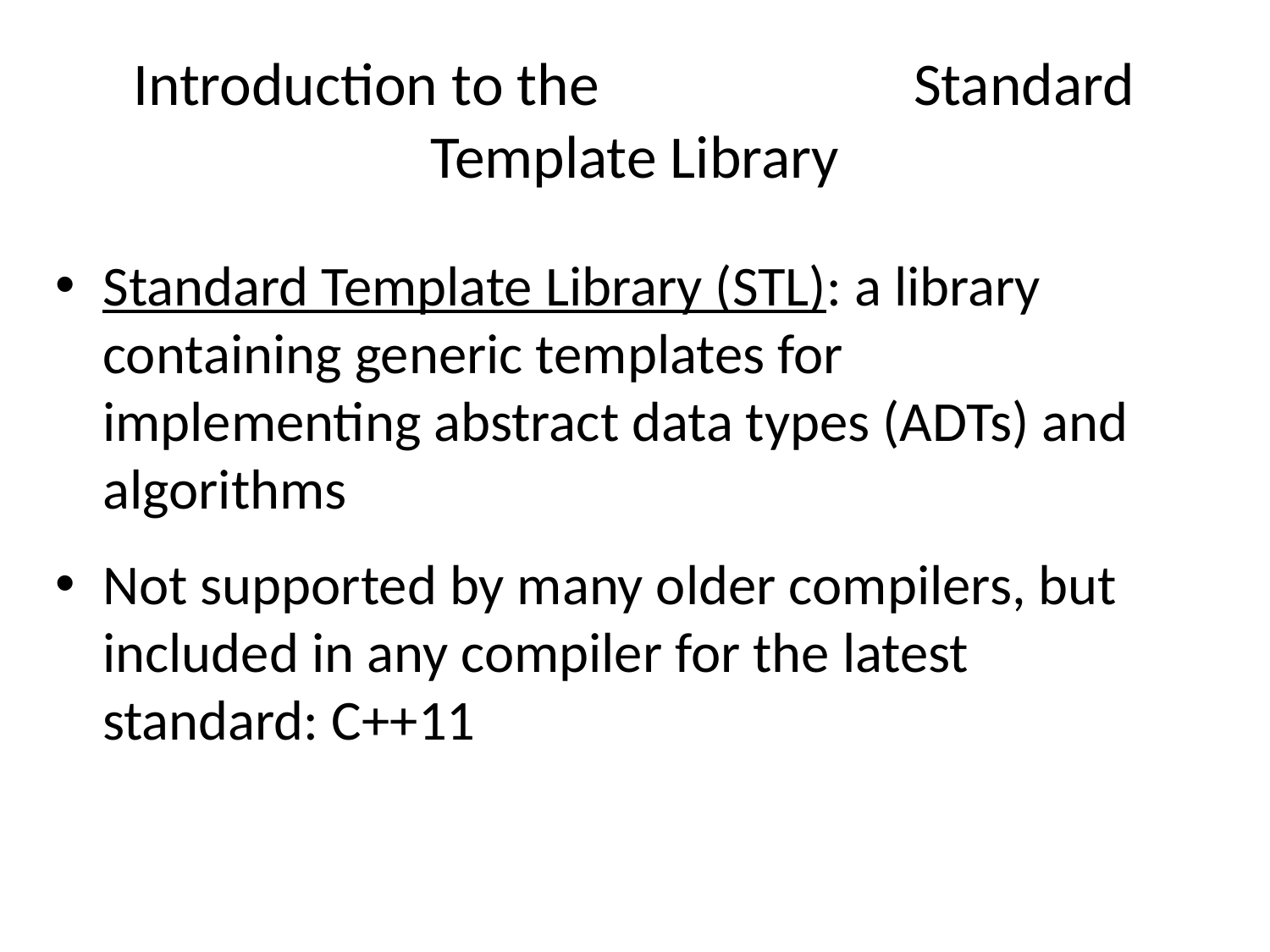

# Introduction to the                       Standard Template Library
Standard Template Library (STL): a library containing generic templates for implementing abstract data types (ADTs) and algorithms
Not supported by many older compilers, but included in any compiler for the latest standard: C++11